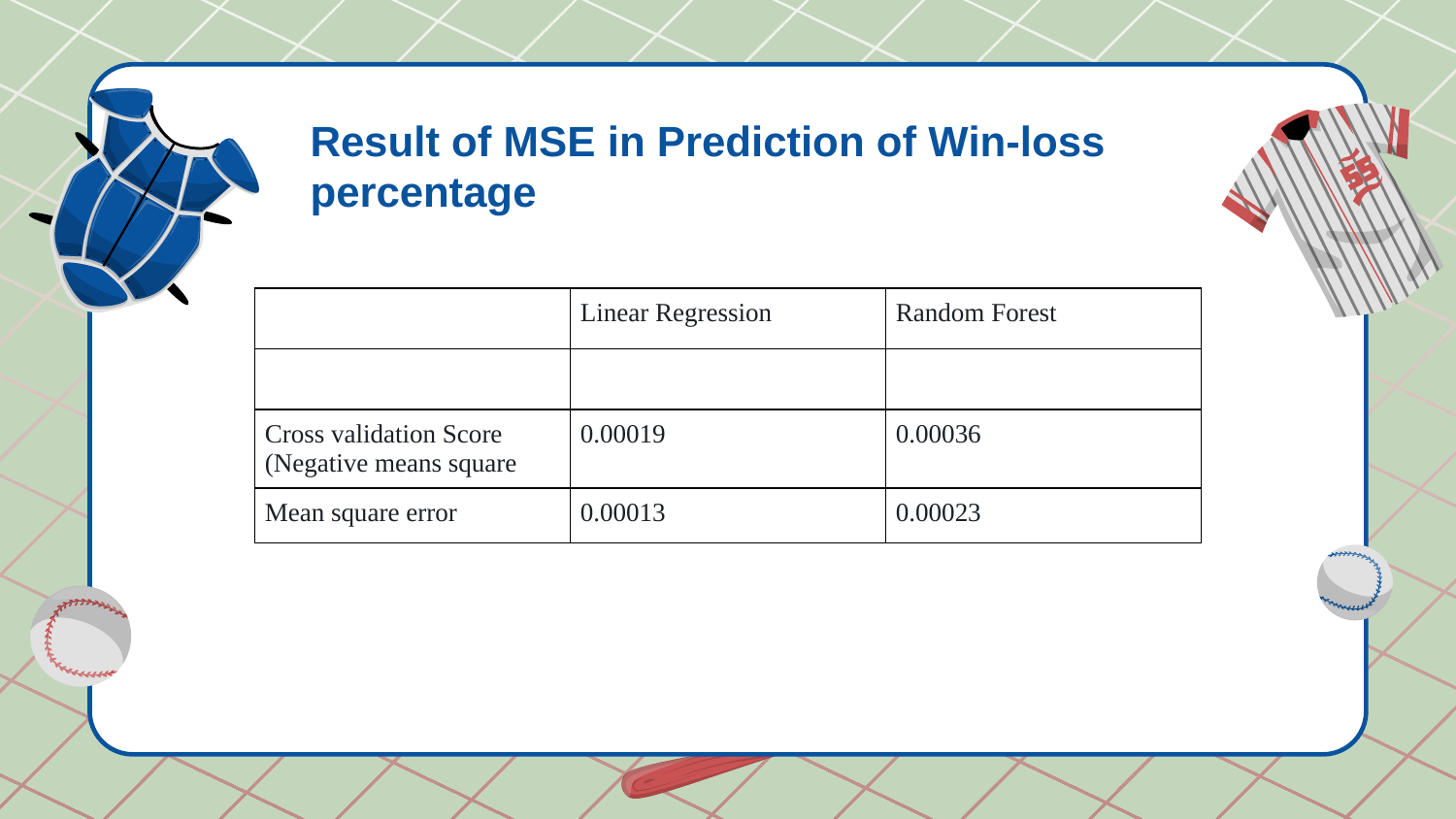

Result of MSE in Prediction of Win-loss percentage
|  | Linear Regression | Random Forest |
| --- | --- | --- |
|  |  |  |
| Cross validation Score (Negative means square | 0.00019 | 0.00036 |
| Mean square error | 0.00013 | 0.00023 |